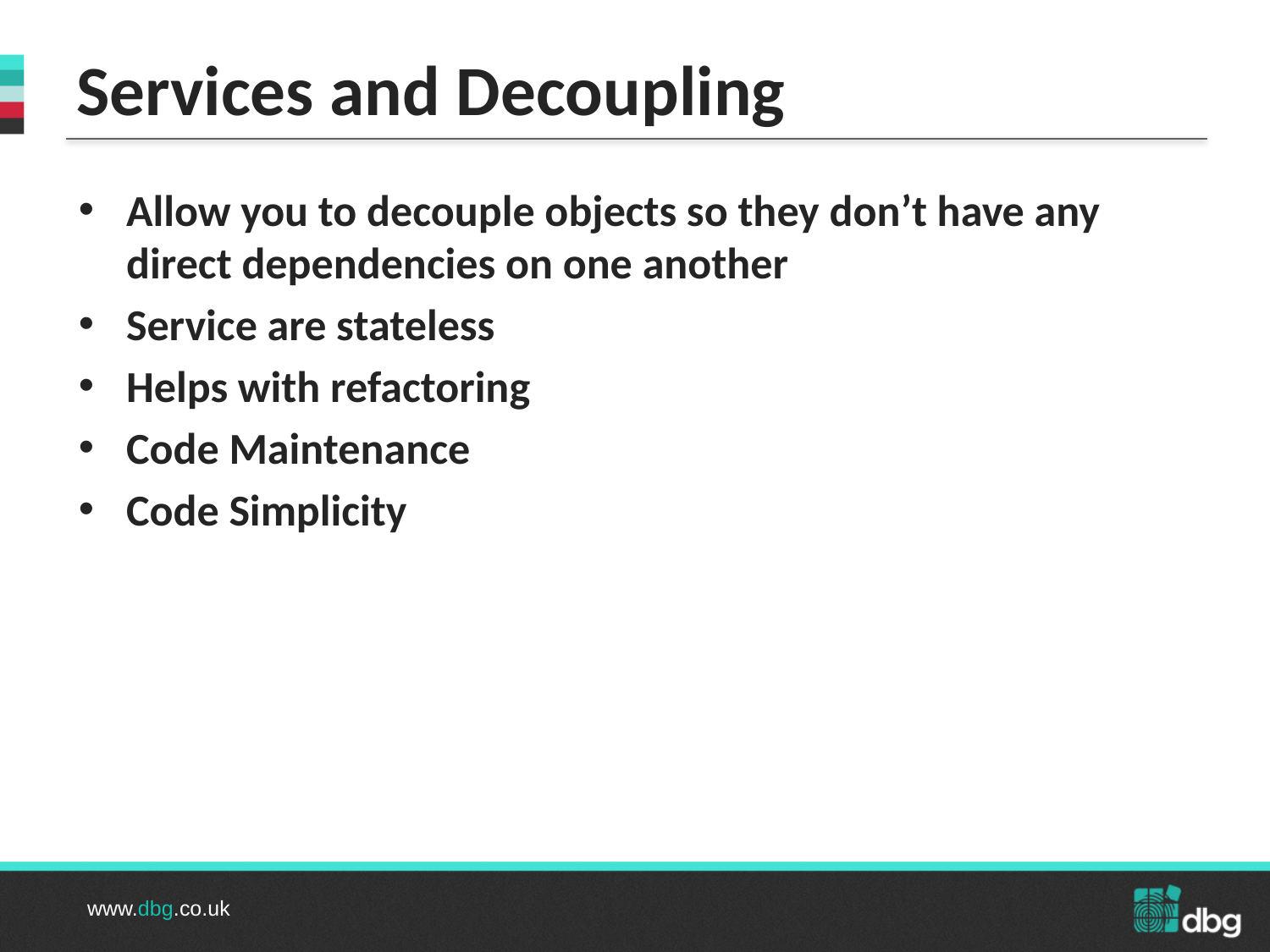

# Services and Decoupling
Allow you to decouple objects so they don’t have any direct dependencies on one another
Service are stateless
Helps with refactoring
Code Maintenance
Code Simplicity